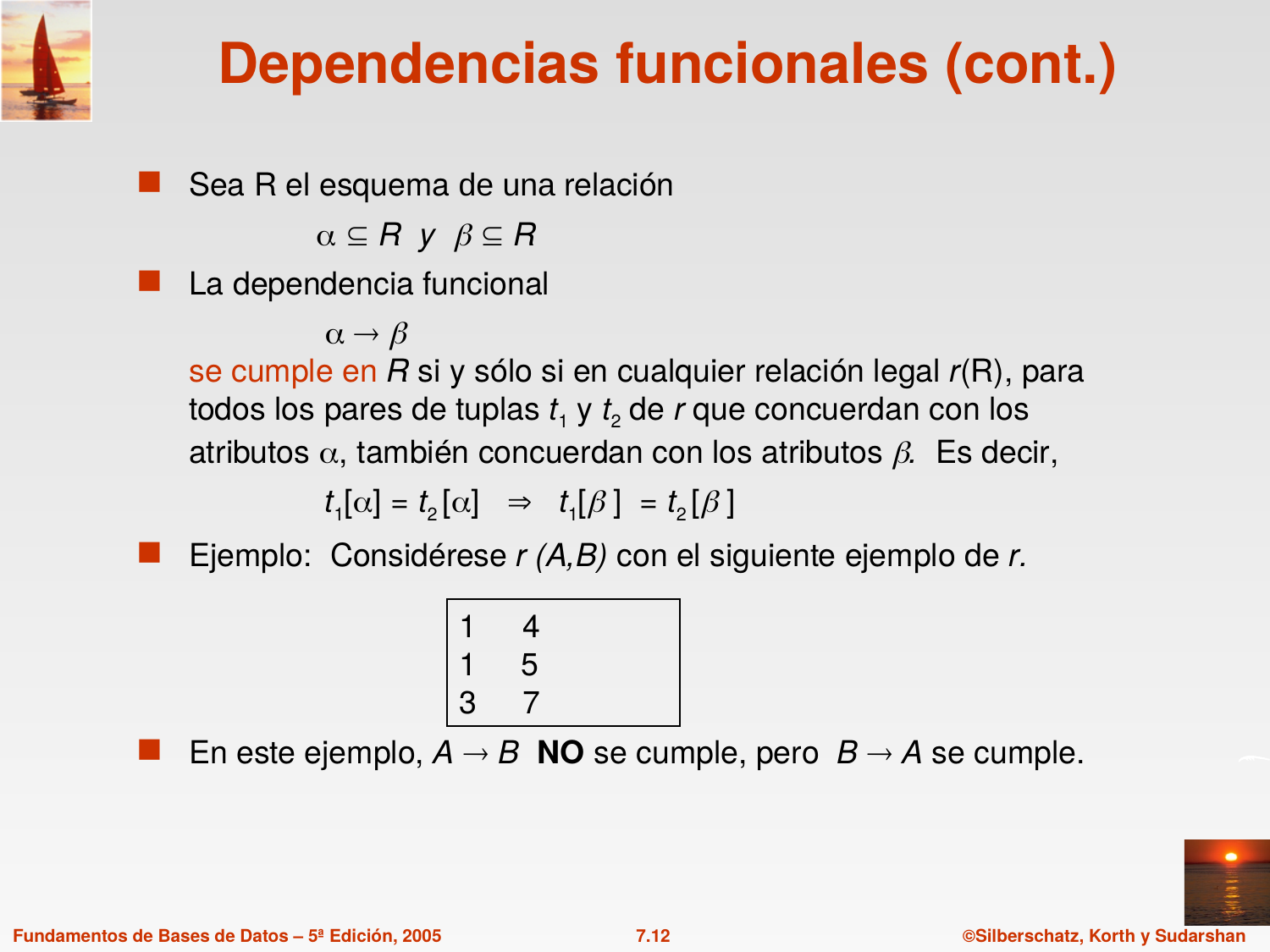

# Dependencias funcionales (cont.)
Sea R el esquema de una relación
		α ⊆ R  y  β ⊆ R
La dependencia funcional
		 α → β
se cumple en R si y sólo si en cualquier relación legal r(R), para todos los pares de tuplas t1 y t2 de r que concuerdan con los atributos α, también concuerdan con los atributos β.  Es decir,
		 t1[α] = t2 [α]   ⇒   t1[β ]  = t2 [β ]
Ejemplo:  Considérese r (A,B) con el siguiente ejemplo de r.

En este ejemplo, A → B  NO se cumple, pero  B → A se cumple.
4
1     5
3	7